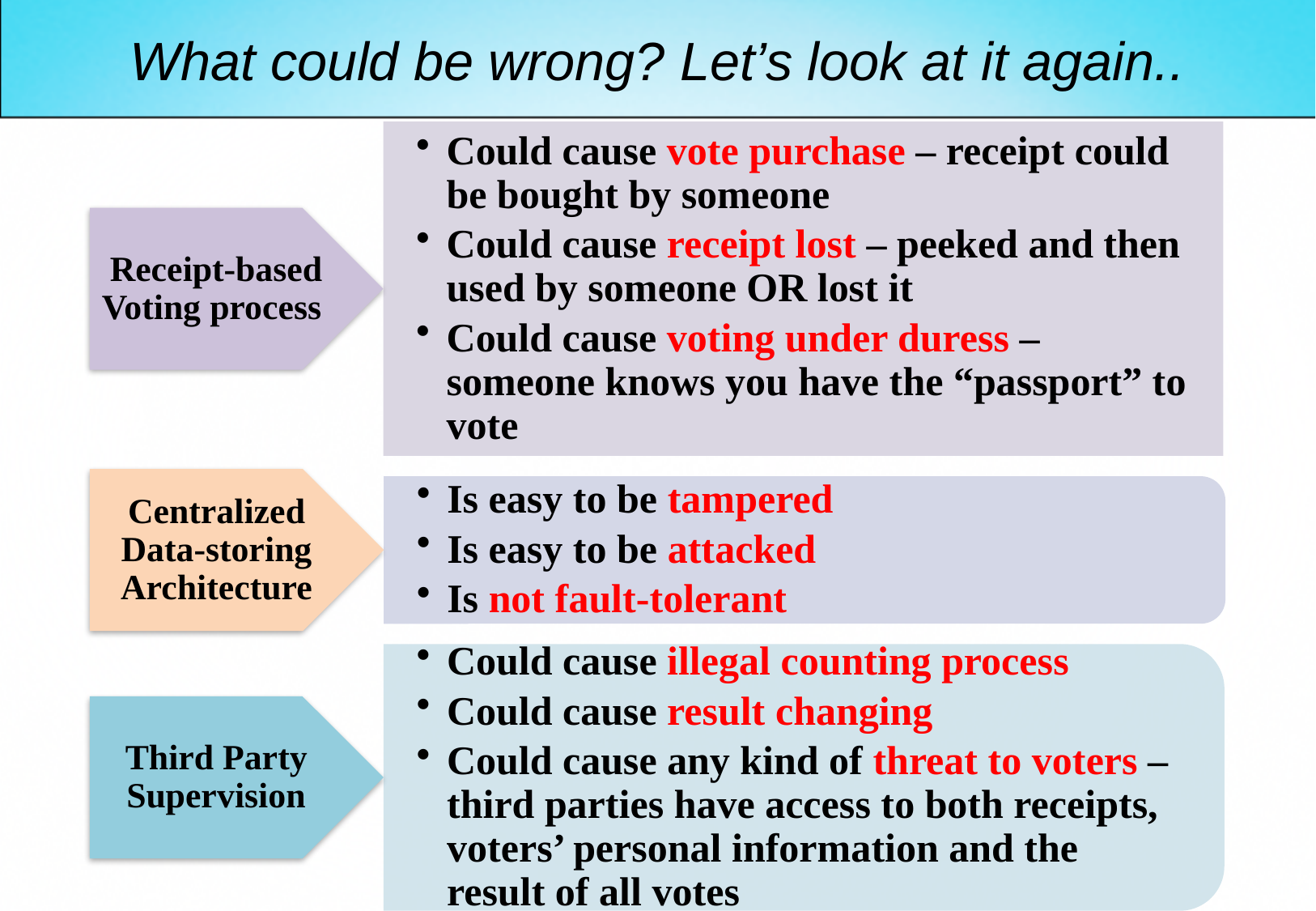

# What could be wrong? Let’s look at it again..
Could cause vote purchase – receipt could be bought by someone
Could cause receipt lost – peeked and then used by someone OR lost it
Could cause voting under duress – someone knows you have the “passport” to vote
Receipt-based Voting process
Is easy to be tampered
Is easy to be attacked
Is not fault-tolerant
Centralized Data-storing Architecture
Could cause illegal counting process
Could cause result changing
Could cause any kind of threat to voters – third parties have access to both receipts, voters’ personal information and the result of all votes
Third Party Supervision